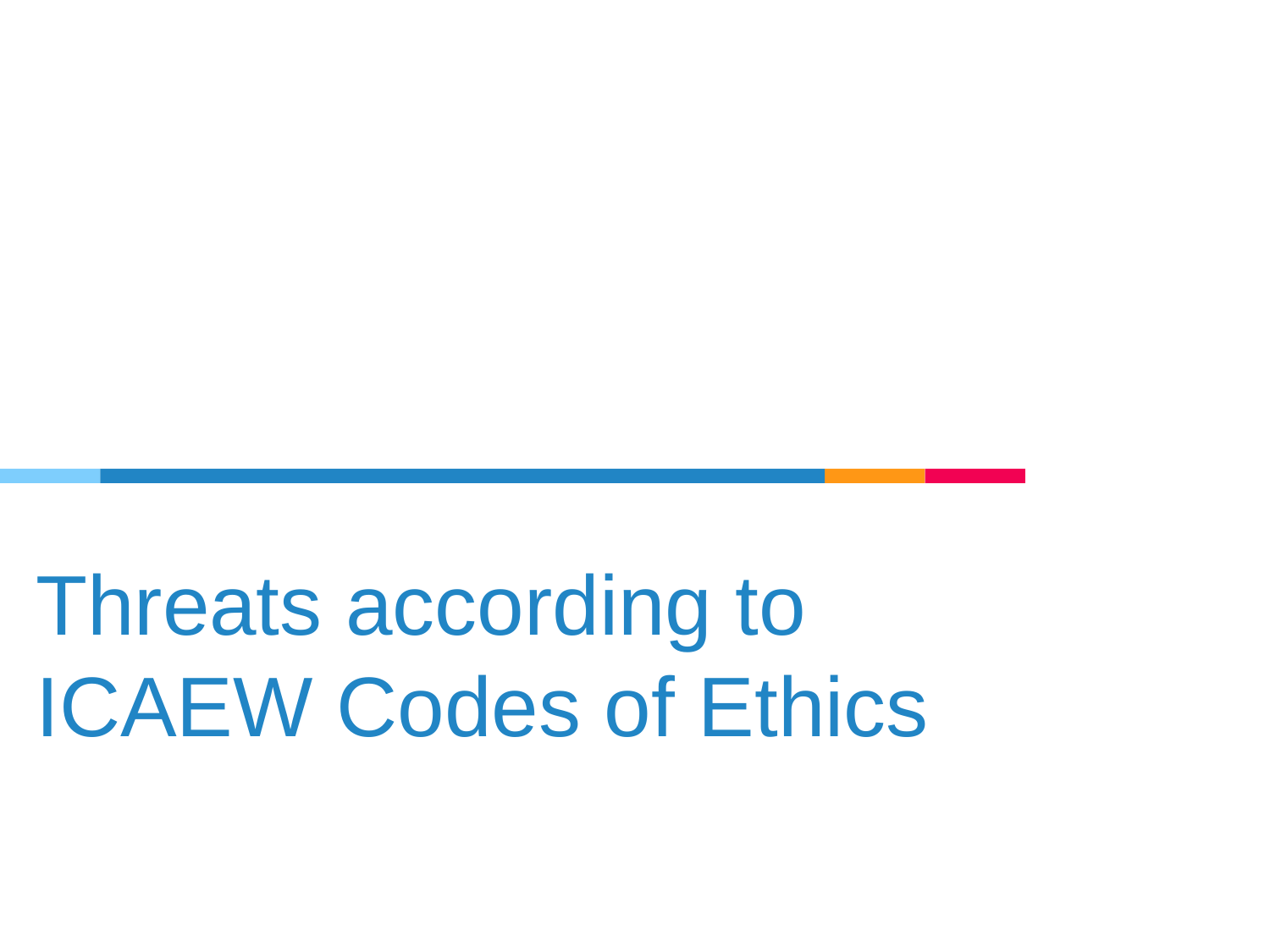

# Threats according to ICAEW Codes of Ethics